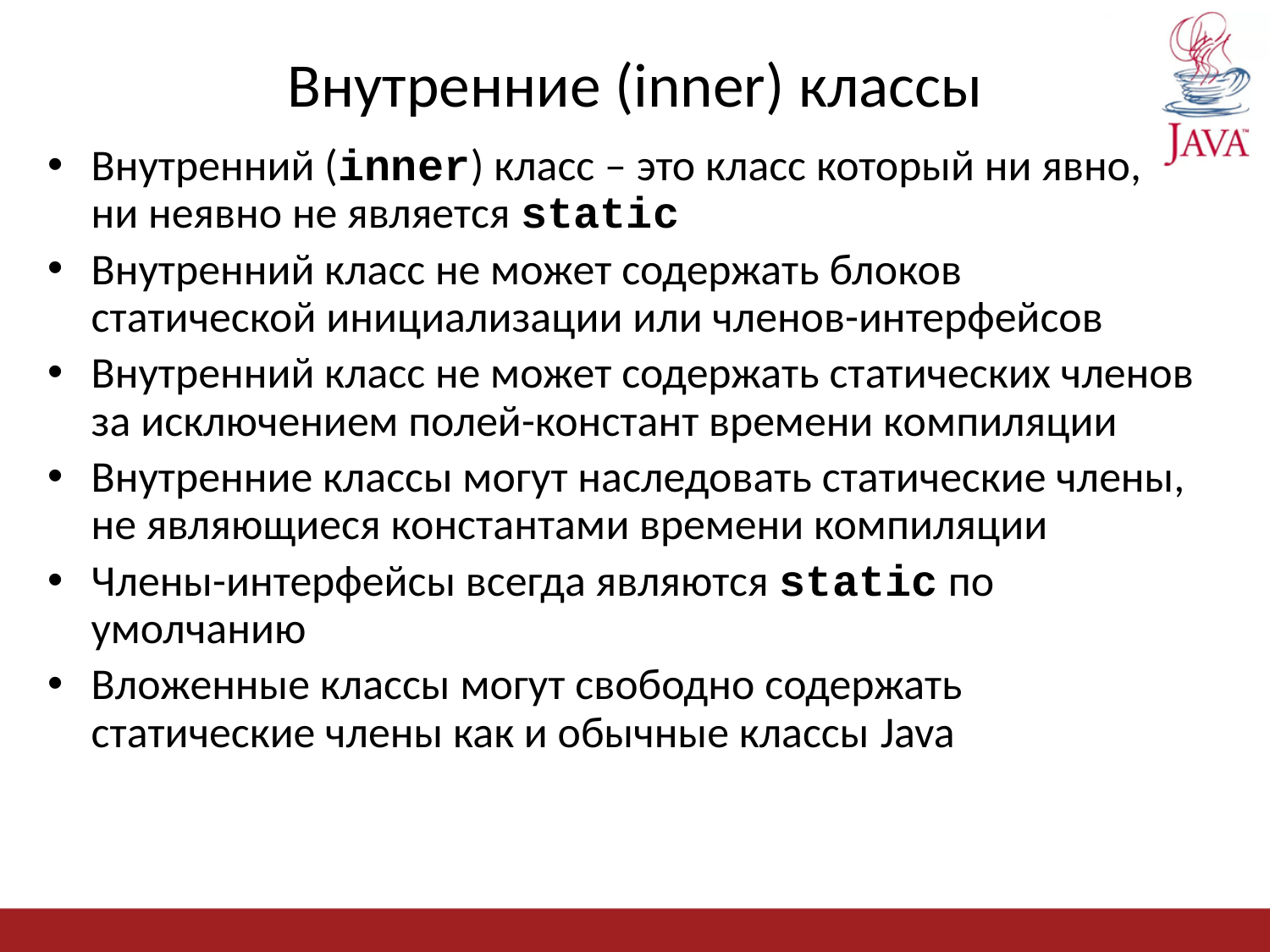

# Внутренние (inner) классы
Внутренний (inner) класс – это класс который ни явно, ни неявно не является static
Внутренний класс не может содержать блоков статической инициализации или членов-интерфейсов
Внутренний класс не может содержать статических членов за исключением полей-констант времени компиляции
Внутренние классы могут наследовать статические члены, не являющиеся константами времени компиляции
Члены-интерфейсы всегда являются static по умолчанию
Вложенные классы могут свободно содержать статические члены как и обычные классы Java